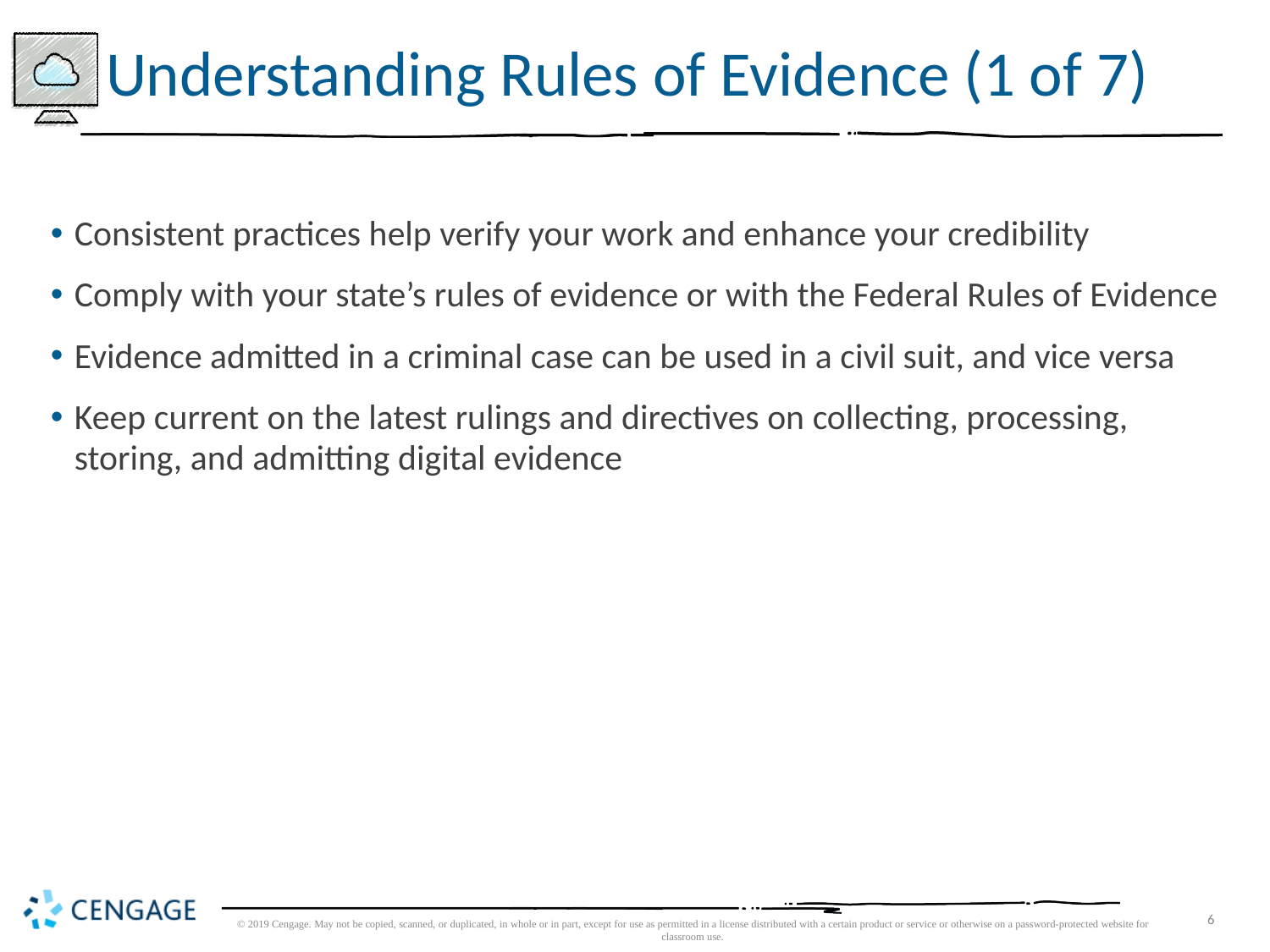

# Understanding Rules of Evidence (1 of 7)
Consistent practices help verify your work and enhance your credibility
Comply with your state’s rules of evidence or with the Federal Rules of Evidence
Evidence admitted in a criminal case can be used in a civil suit, and vice versa
Keep current on the latest rulings and directives on collecting, processing, storing, and admitting digital evidence
© 2019 Cengage. May not be copied, scanned, or duplicated, in whole or in part, except for use as permitted in a license distributed with a certain product or service or otherwise on a password-protected website for classroom use.